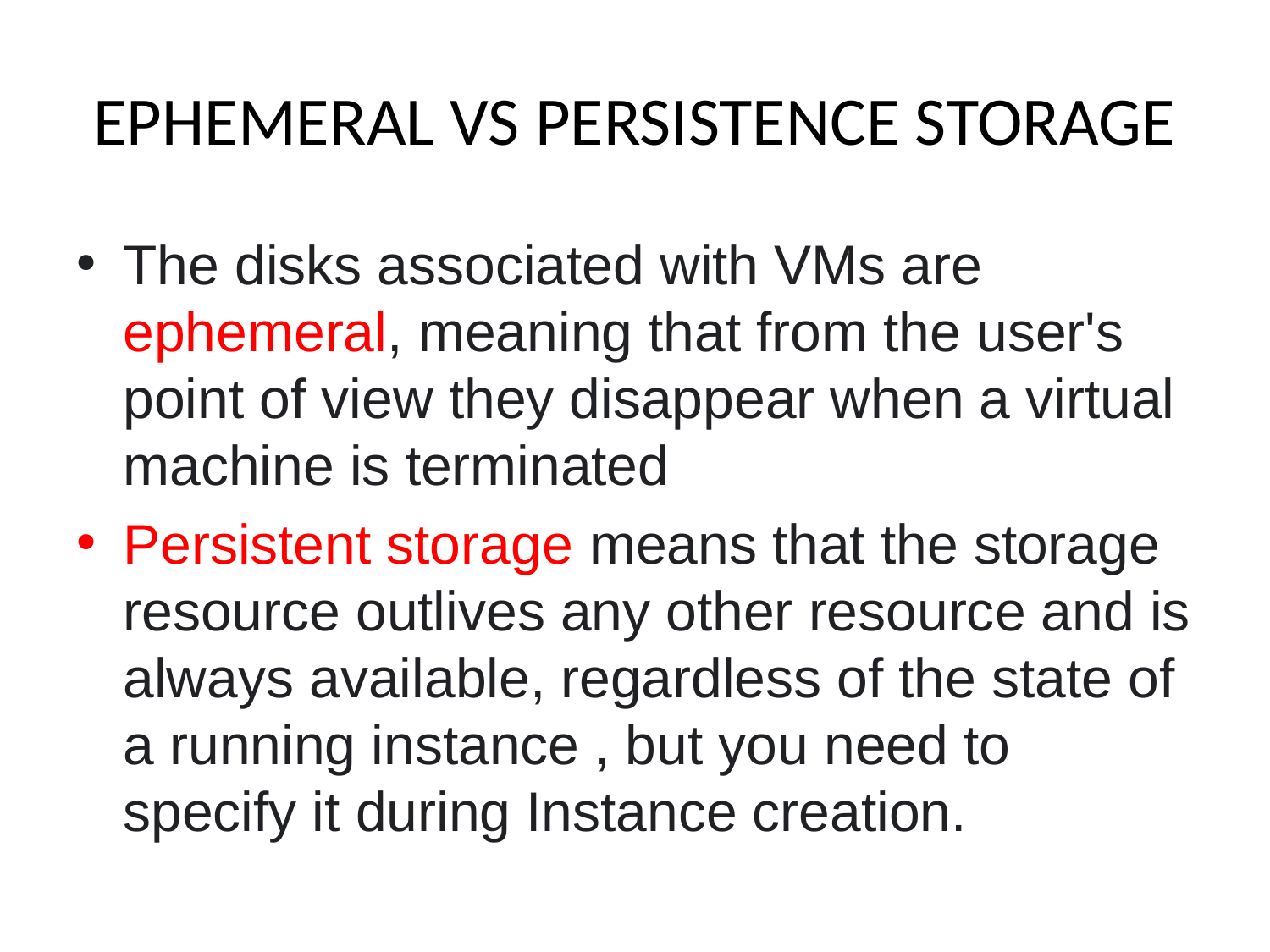

# EPHEMERAL VS PERSISTENCE STORAGE
The disks associated with VMs are ephemeral, meaning that from the user's point of view they disappear when a virtual machine is terminated
Persistent storage means that the storage resource outlives any other resource and is always available, regardless of the state of a running instance , but you need to specify it during Instance creation.